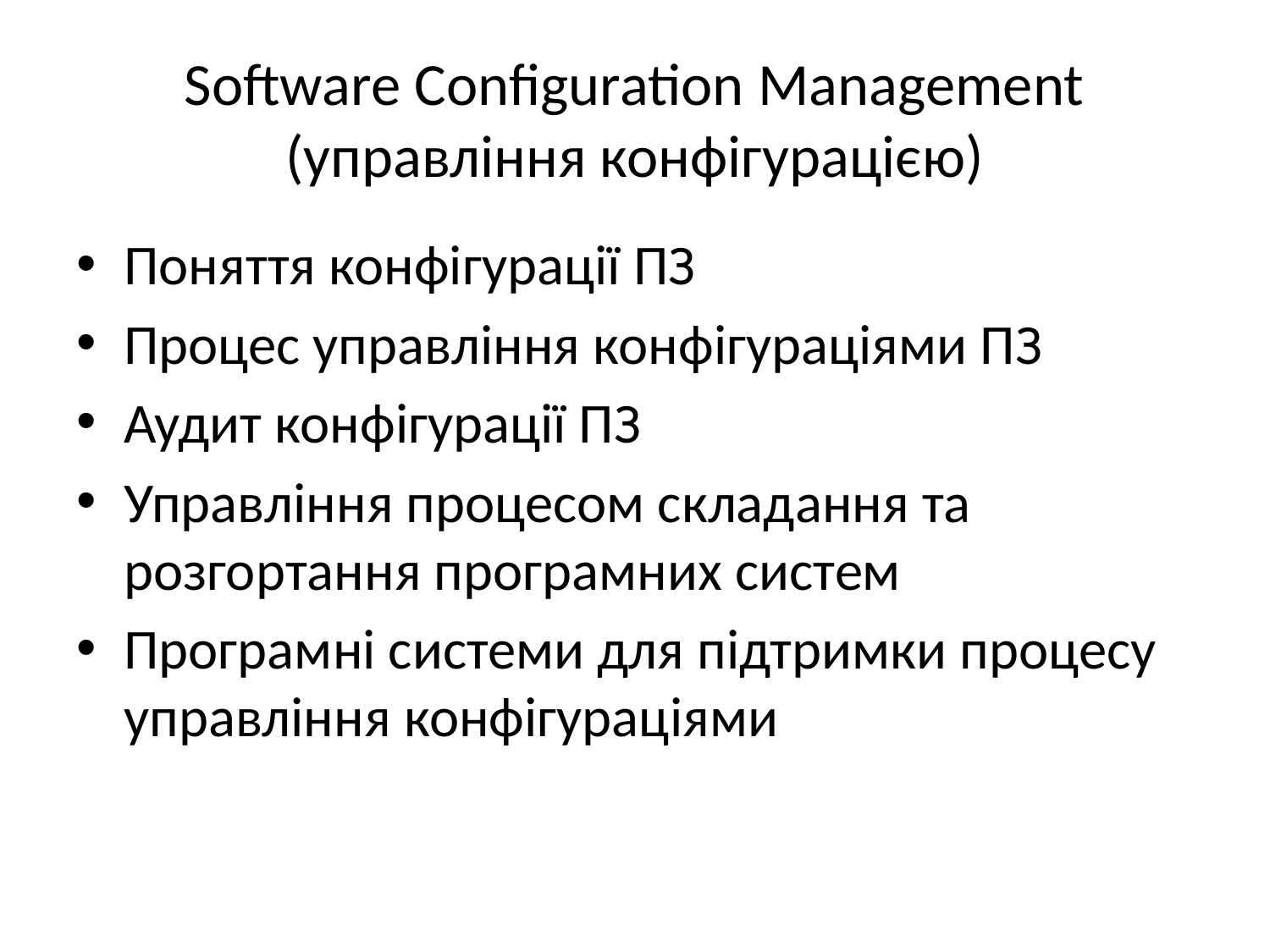

# Software Configuration Management (управління конфігурацією)
Поняття конфігурації ПЗ
Процес управління конфігураціями ПЗ
Аудит конфігурації ПЗ
Управління процесом складання та розгортання програмних систем
Програмні системи для підтримки процесу управління конфігураціями